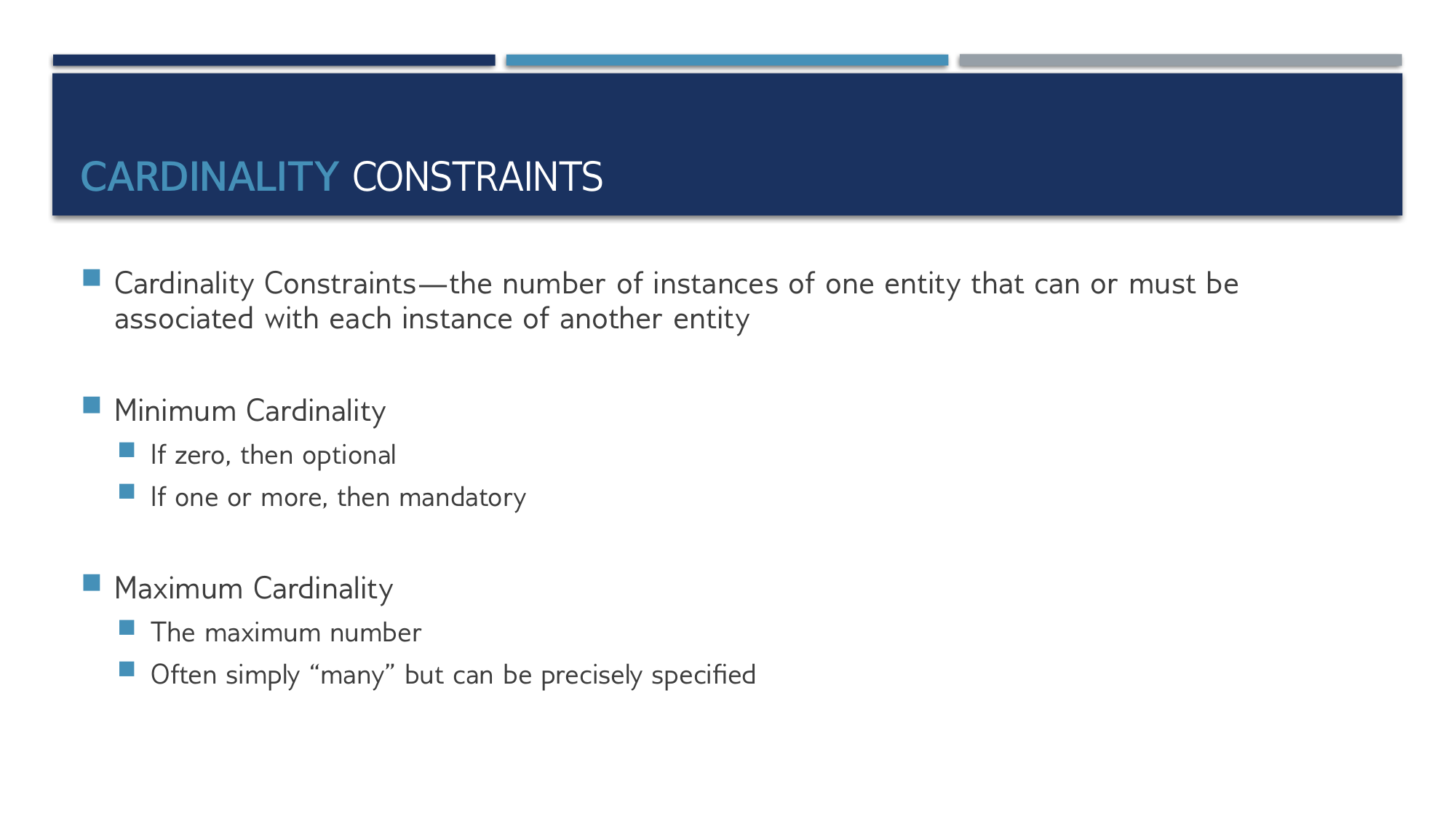

# Cardinality Constraints
Cardinality Constraints—the number of instances of one entity that can or must be associated with each instance of another entity

Minimum Cardinality
If zero, then optional
If one or more, then mandatory

Maximum Cardinality
The maximum number
Often simply “many” but can be precisely specified